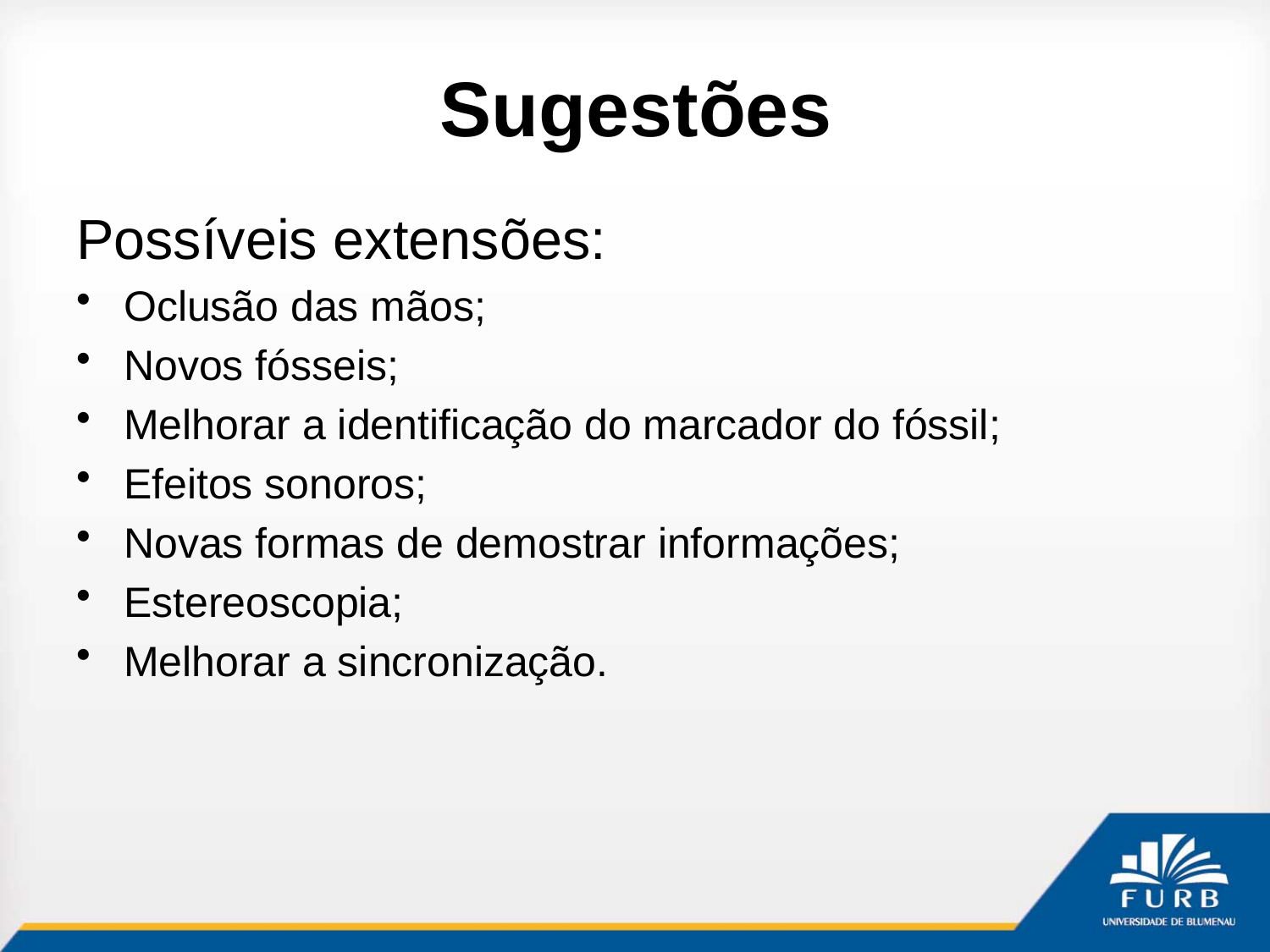

# Sugestões
Possíveis extensões:
Oclusão das mãos;
Novos fósseis;
Melhorar a identificação do marcador do fóssil;
Efeitos sonoros;
Novas formas de demostrar informações;
Estereoscopia;
Melhorar a sincronização.